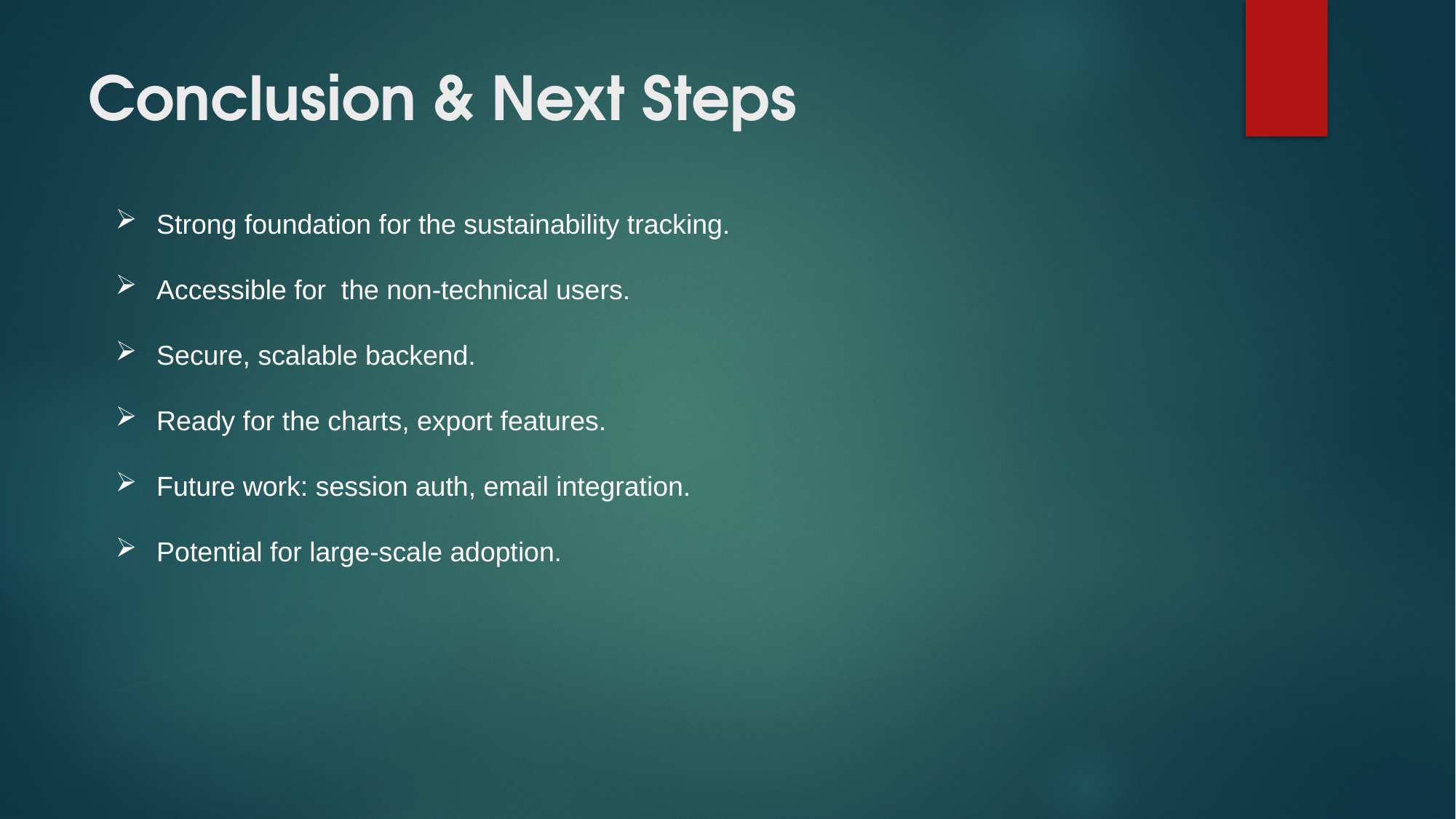

# Conclusion & Next Steps
Strong foundation for the sustainability tracking.
Accessible for  the non-technical users.
Secure, scalable backend.
Ready for the charts, export features.
Future work: session auth, email integration.
Potential for large-scale adoption.